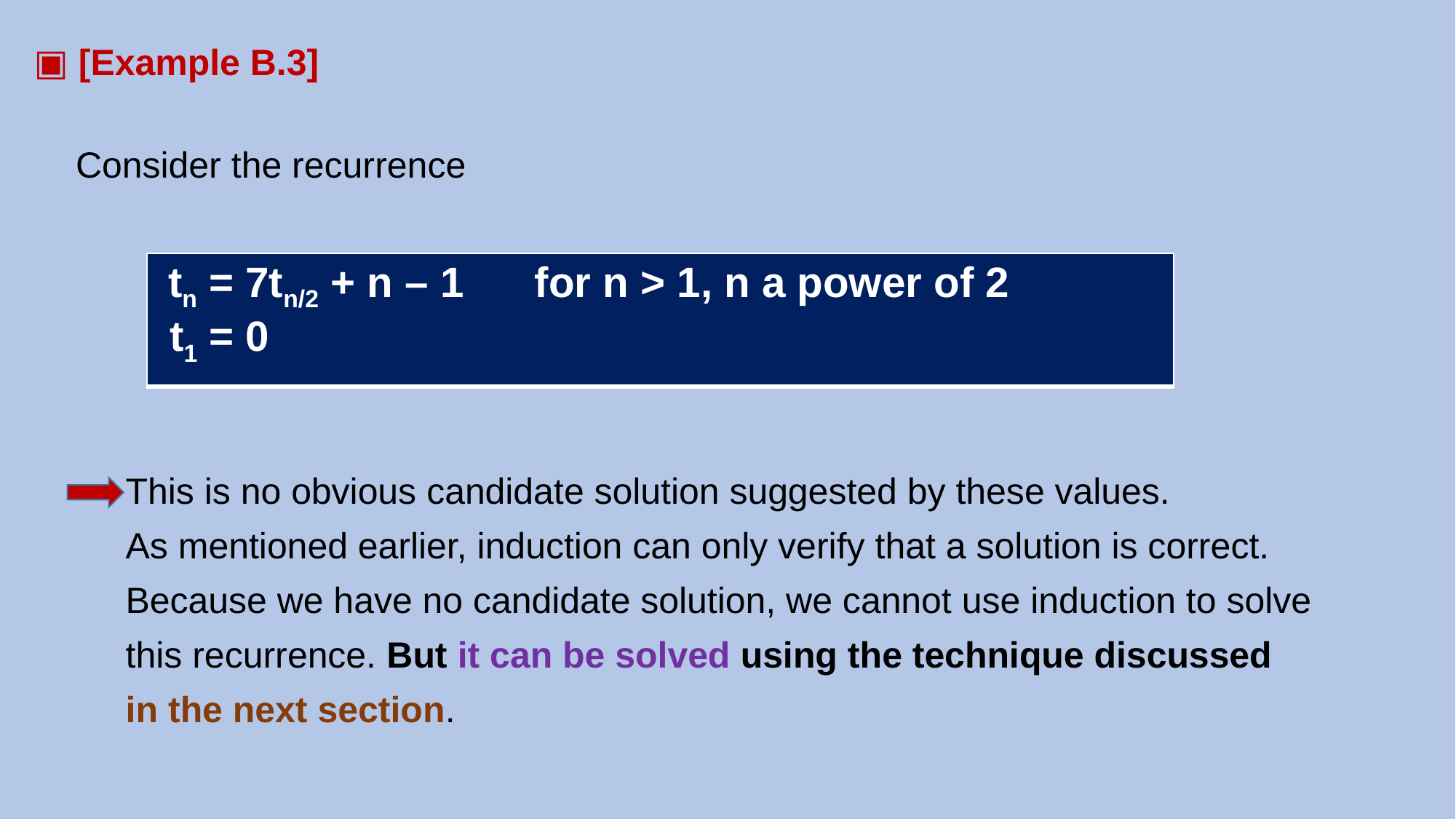

▣ [Example B.3]

     Consider the recurrence

         This is no obvious candidate solution suggested by these values.
         As mentioned earlier, induction can only verify that a solution is correct.
         Because we have no candidate solution, we cannot use induction to solve
         this recurrence. But it can be solved using the technique discussed
         in the next section.
| tn = 7tn/2 + n – 1 for n > 1, n a power of 2 t1 = 0 |
| --- |